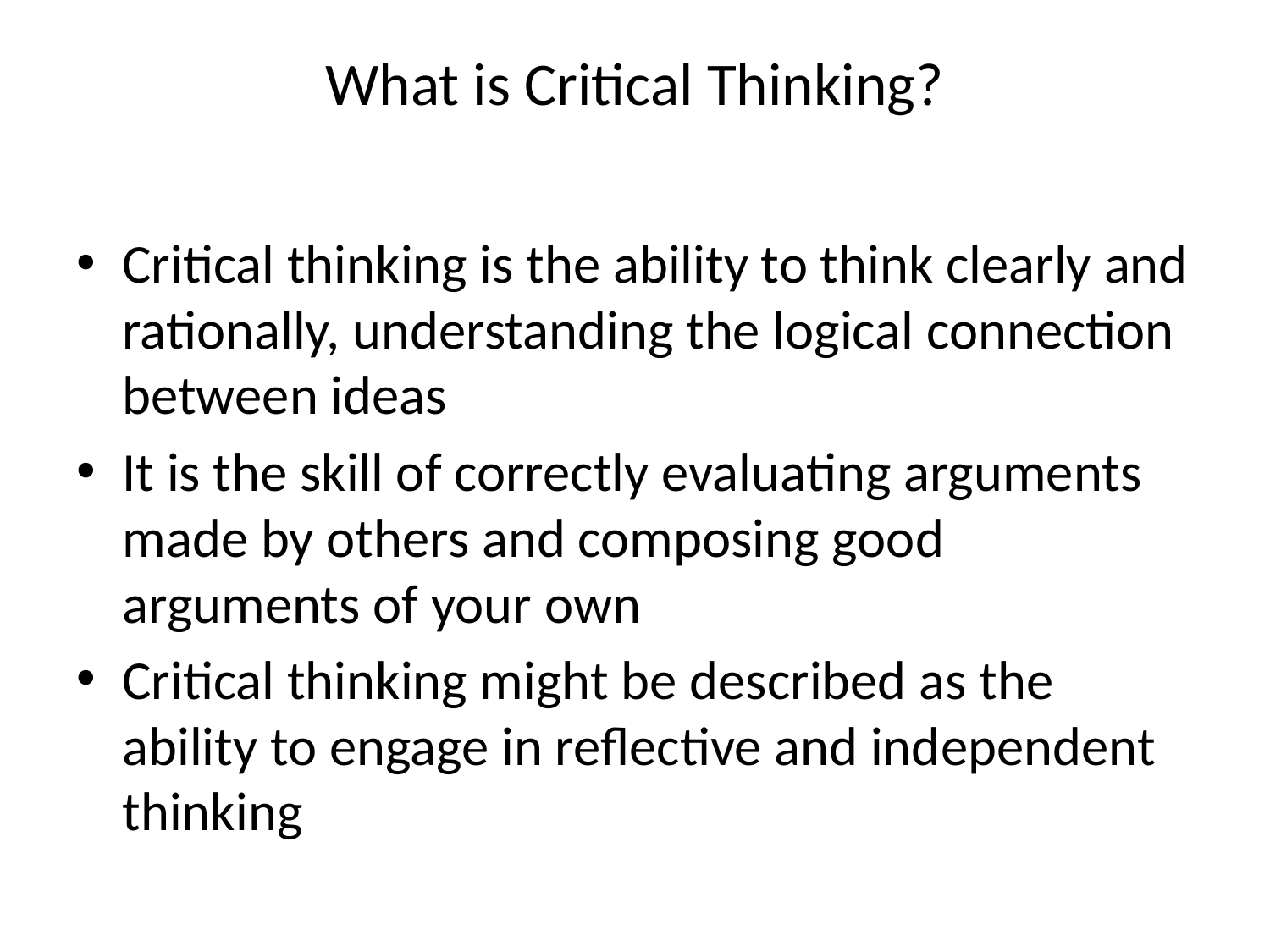

# What is Critical Thinking?
Critical thinking is the ability to think clearly and rationally, understanding the logical connection between ideas
It is the skill of correctly evaluating arguments made by others and composing good arguments of your own
Critical thinking might be described as the ability to engage in reflective and independent thinking